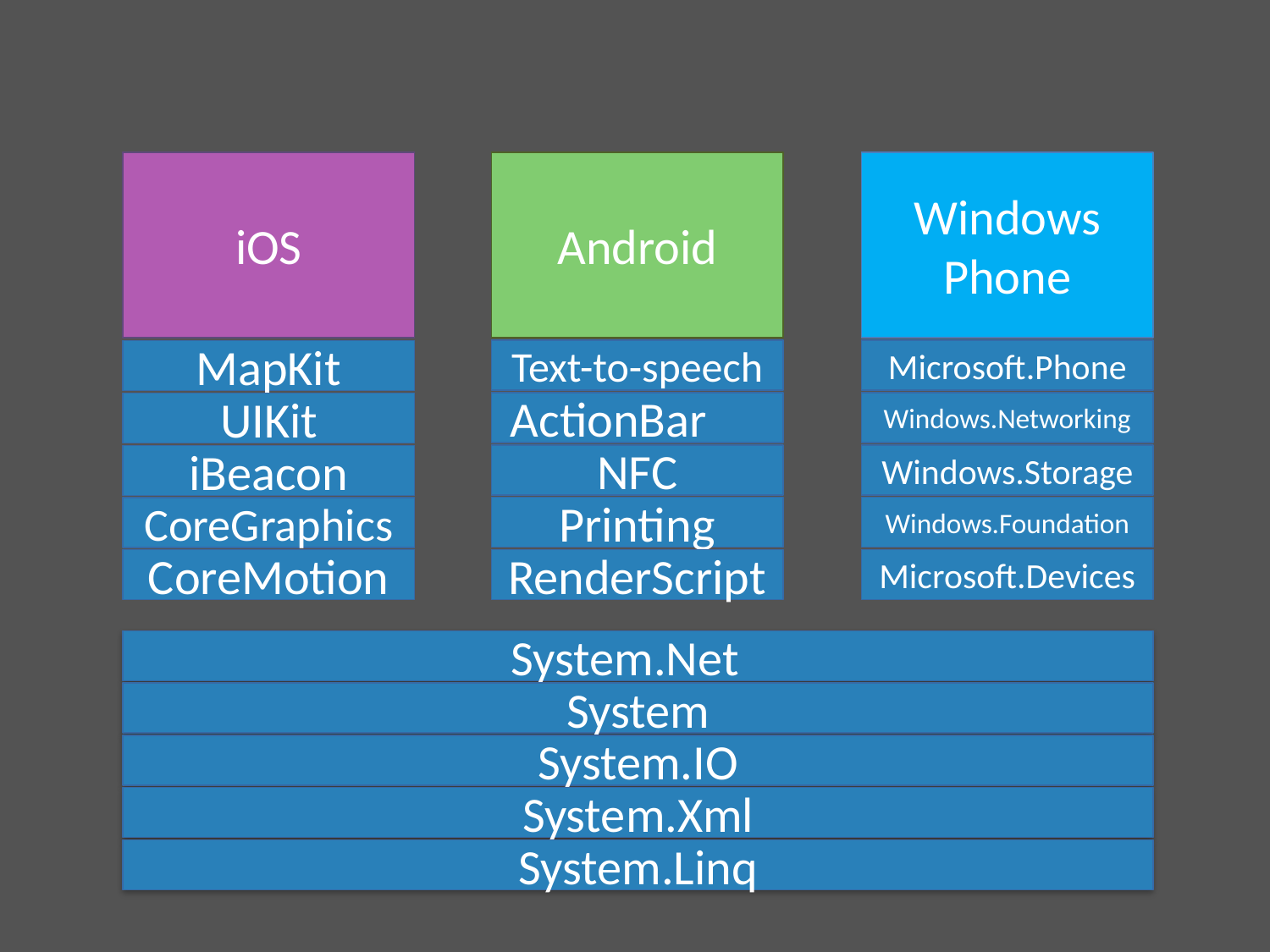

Android

iOS

Windows
Phone
MapKit

Text-to-speech

Microsoft.Phone
ActionBar

UIKit

Windows.Networking
NFC

iBeacon

Windows.Storage
Printing

CoreGraphics

Windows.Foundation
CoreMotion

RenderScript

Microsoft.Devices
System.Net

System

System.IO

System.Xml

System.Linq